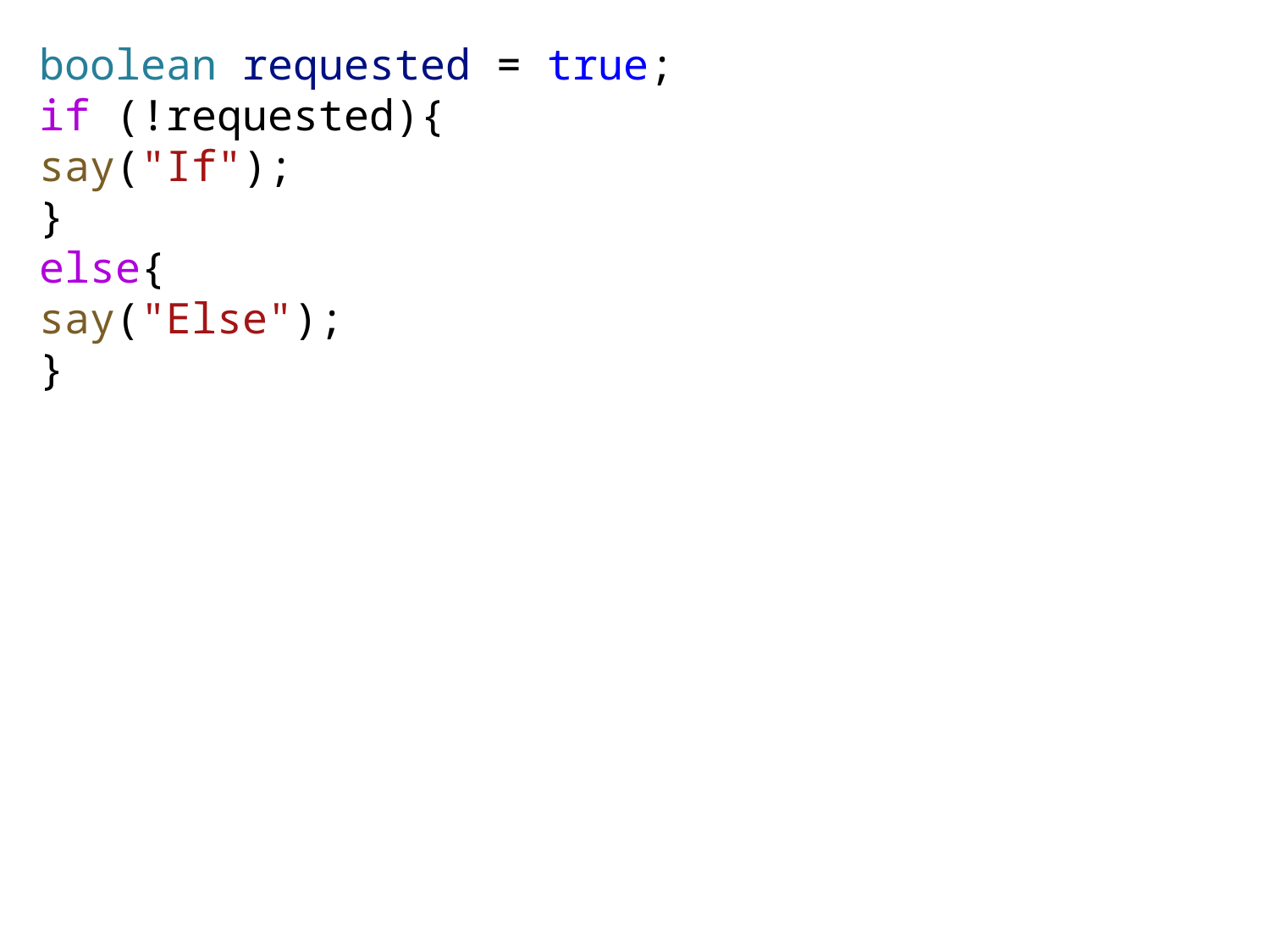

boolean requested = true;
if (!requested){
say("If");
}
else{
say("Else");
}